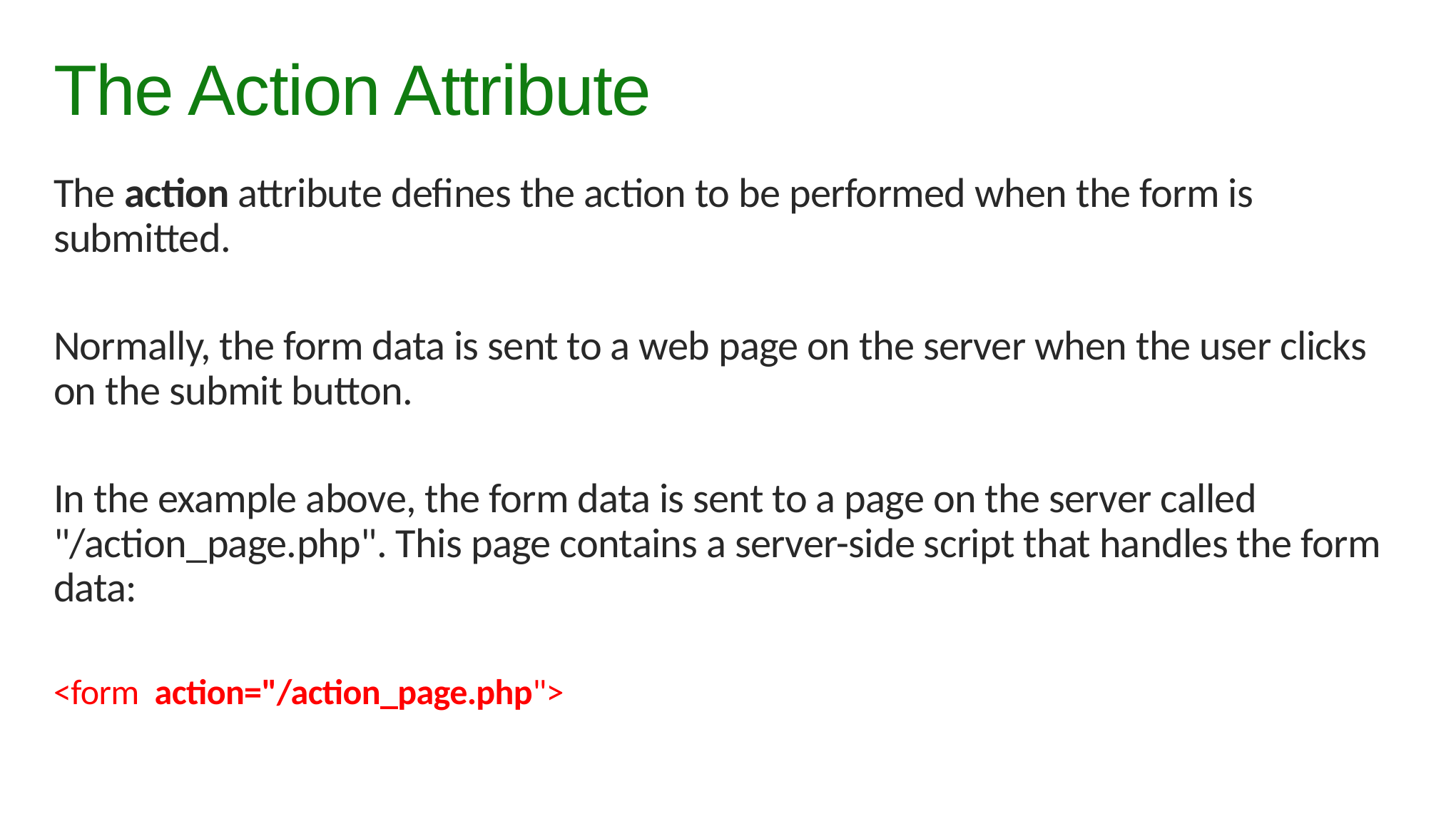

# The Action Attribute
The action attribute defines the action to be performed when the form is submitted.

Normally, the form data is sent to a web page on the server when the user clicks on the submit button.

In the example above, the form data is sent to a page on the server called "/action_page.php". This page contains a server-side script that handles the form data:

<form  action="/action_page.php">